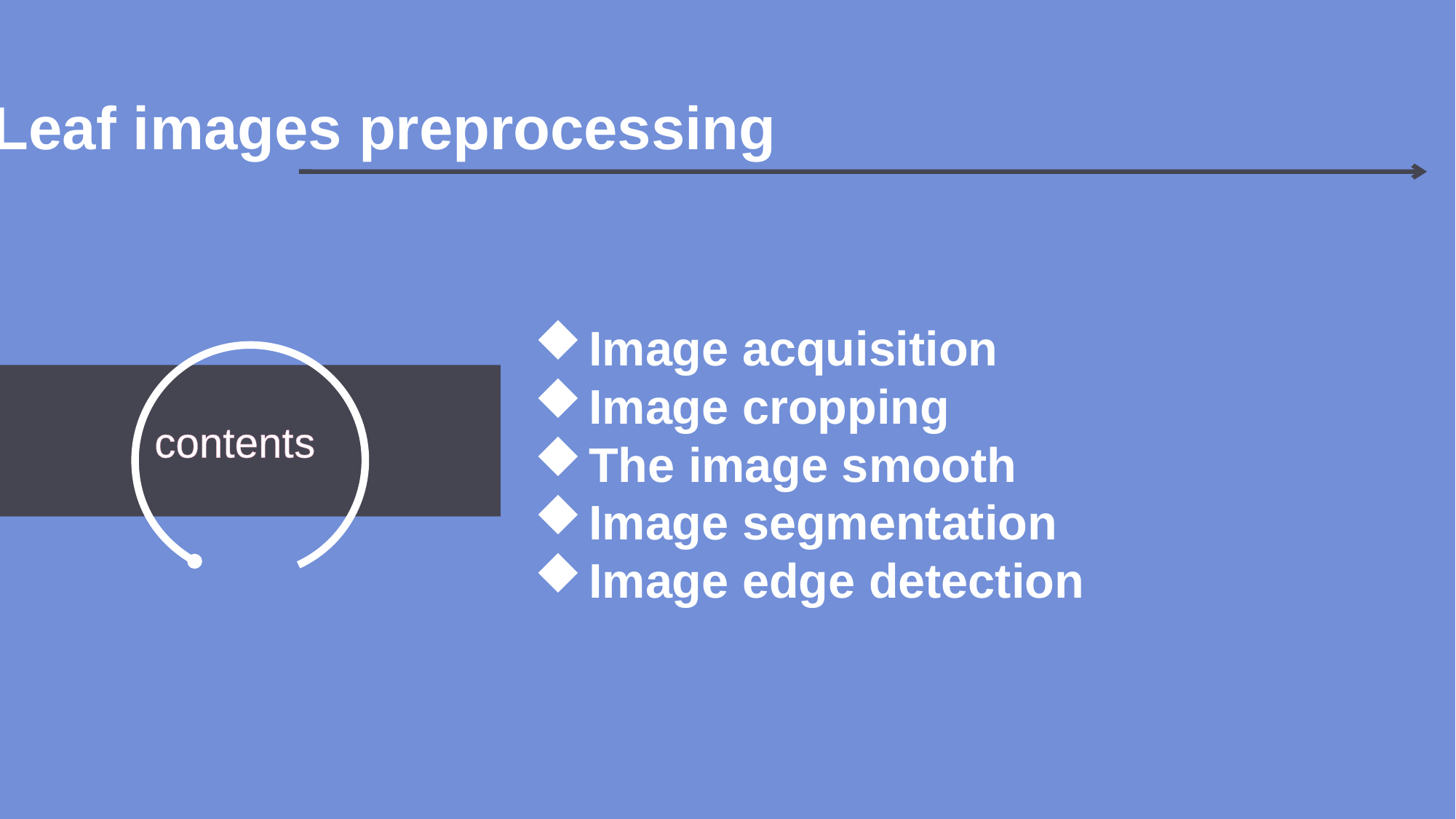

Leaf images preprocessing

Image acquisition
Image cropping
The image smooth
Image segmentation
Image edge detection

contents